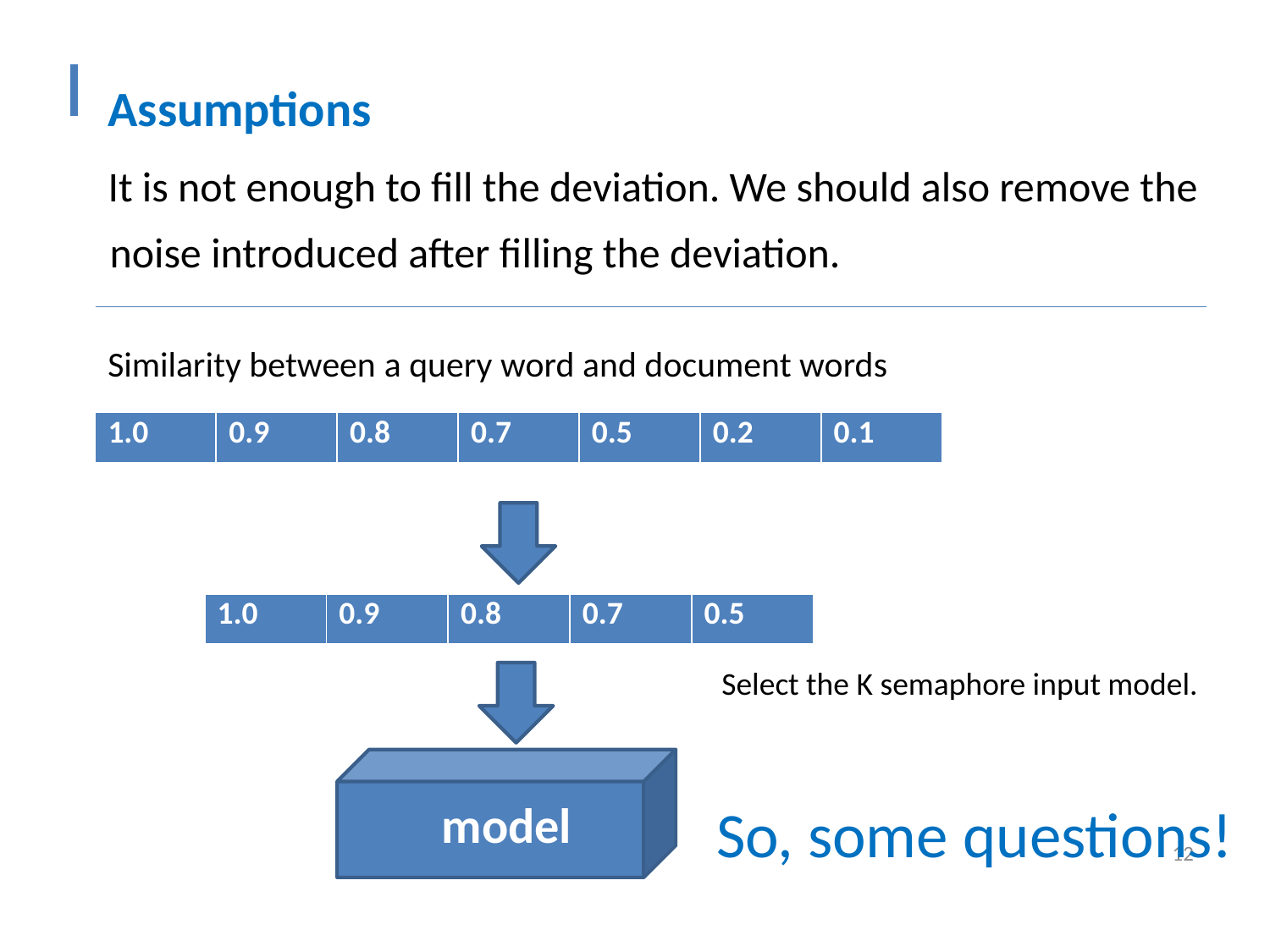

Assumptions
It is not enough to fill the deviation. We should also remove the noise introduced after filling the deviation.
Similarity between a query word and document words
| 1.0 | 0.9 | 0.8 | 0.7 | 0.5 | 0.2 | 0.1 |
| --- | --- | --- | --- | --- | --- | --- |

| 1.0 | 0.9 | 0.8 | 0.7 | 0.5 |
| --- | --- | --- | --- | --- |
Select the K semaphore input model.

model
So, some questions!
12